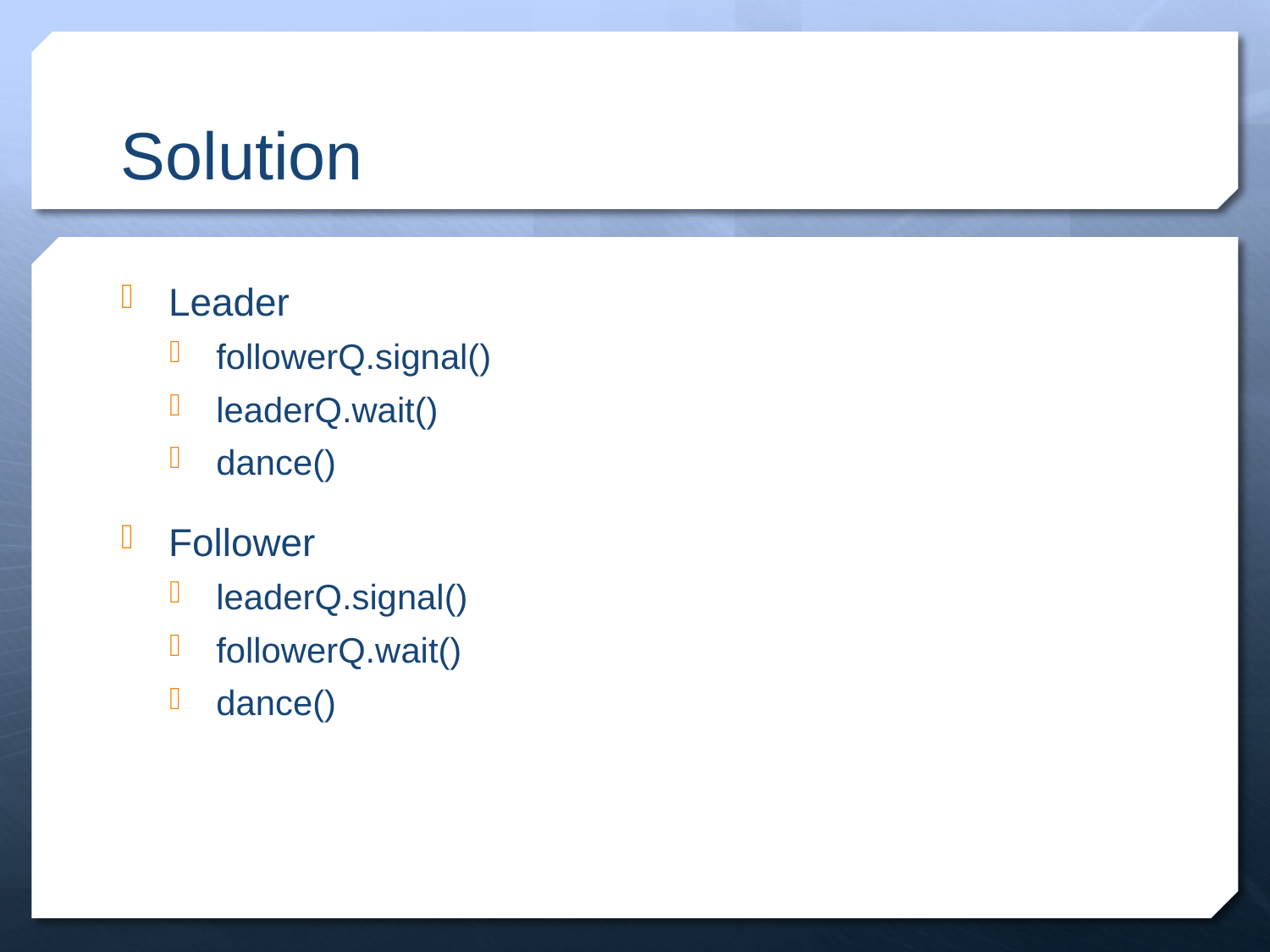

# Solution
Leader
followerQ.signal()
leaderQ.wait()
dance()
Follower
leaderQ.signal()
followerQ.wait()
dance()